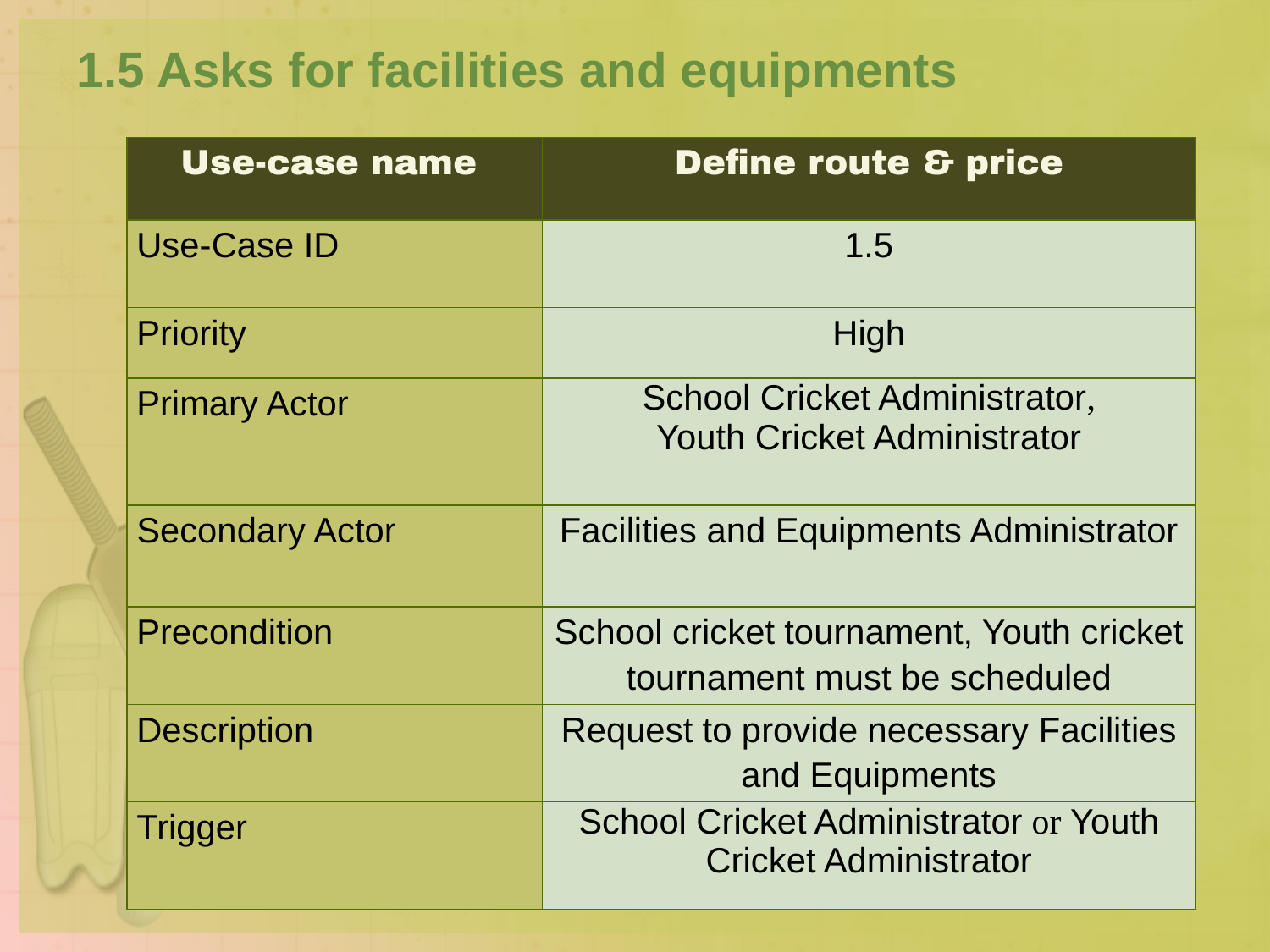

1.5 Asks for facilities and equipments
| Use-case name | Define route & price |
| --- | --- |
| Use-Case ID | 1.5 |
| Priority | High |
| Primary Actor | School Cricket Administrator, Youth Cricket Administrator |
| Secondary Actor | Facilities and Equipments Administrator |
| Precondition | School cricket tournament, Youth cricket tournament must be scheduled |
| Description | Request to provide necessary Facilities and Equipments |
| Trigger | School Cricket Administrator or Youth Cricket Administrator |
20